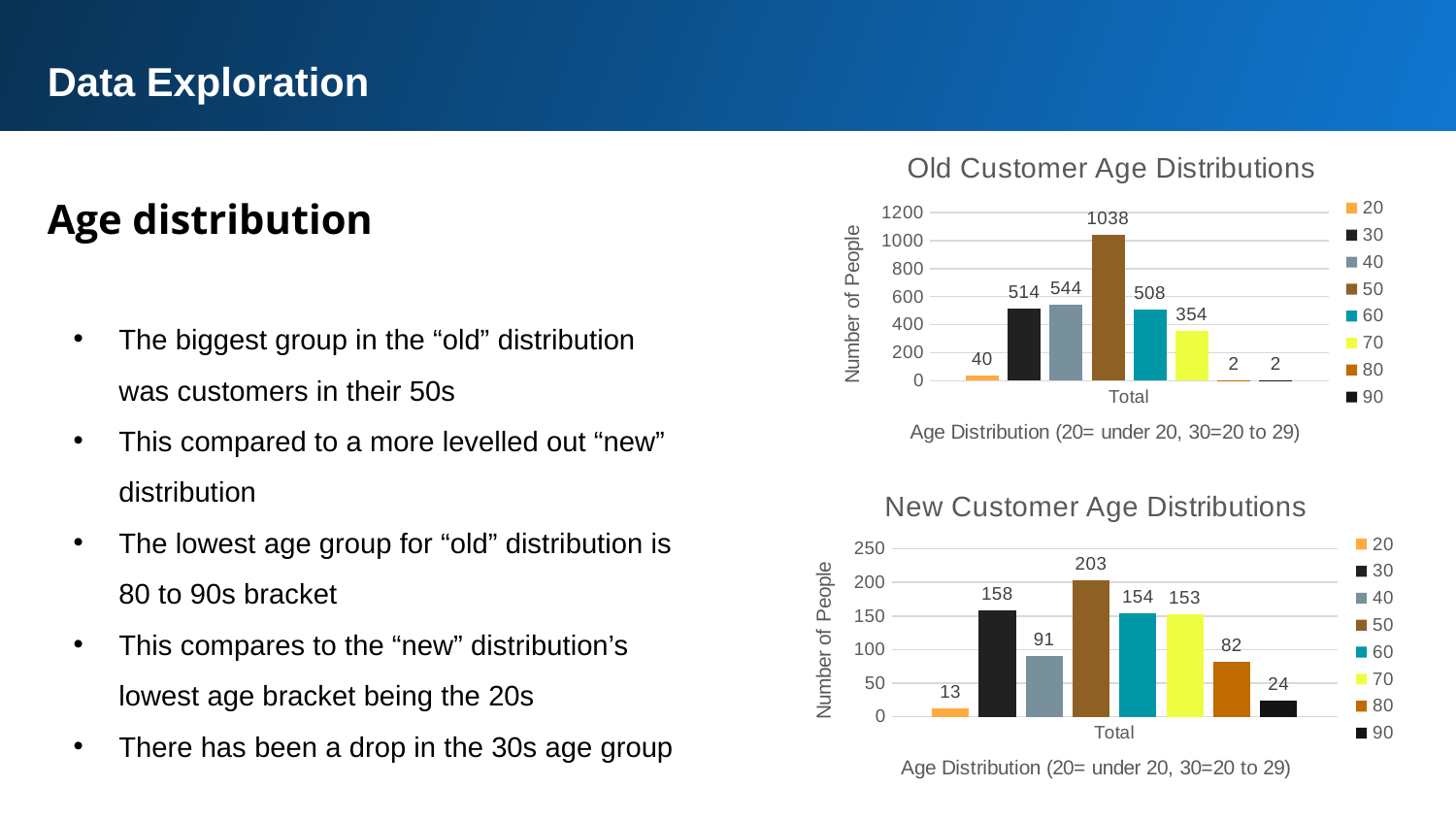

Data Exploration

### Chart: Old Customer Age Distributions

| Category | 20 | 30 | 40 | 50 | 60 | 70 | 80 | 90 |
|---|---|---|---|---|---|---|---|---|
| Total | 40.0 | 514.0 | 544.0 | 1038.0 | 508.0 | 354.0 | 2.0 | 2.0 |
Age distribution
The biggest group in the “old” distribution was customers in their 50s
This compared to a more levelled out “new” distribution
The lowest age group for “old” distribution is 80 to 90s bracket
This compares to the “new” distribution’s lowest age bracket being the 20s
There has been a drop in the 30s age group

### Chart: New Customer Age Distributions

| Category | 20 | 30 | 40 | 50 | 60 | 70 | 80 | 90 |
|---|---|---|---|---|---|---|---|---|
| Total | 13.0 | 158.0 | 91.0 | 203.0 | 154.0 | 153.0 | 82.0 | 24.0 |